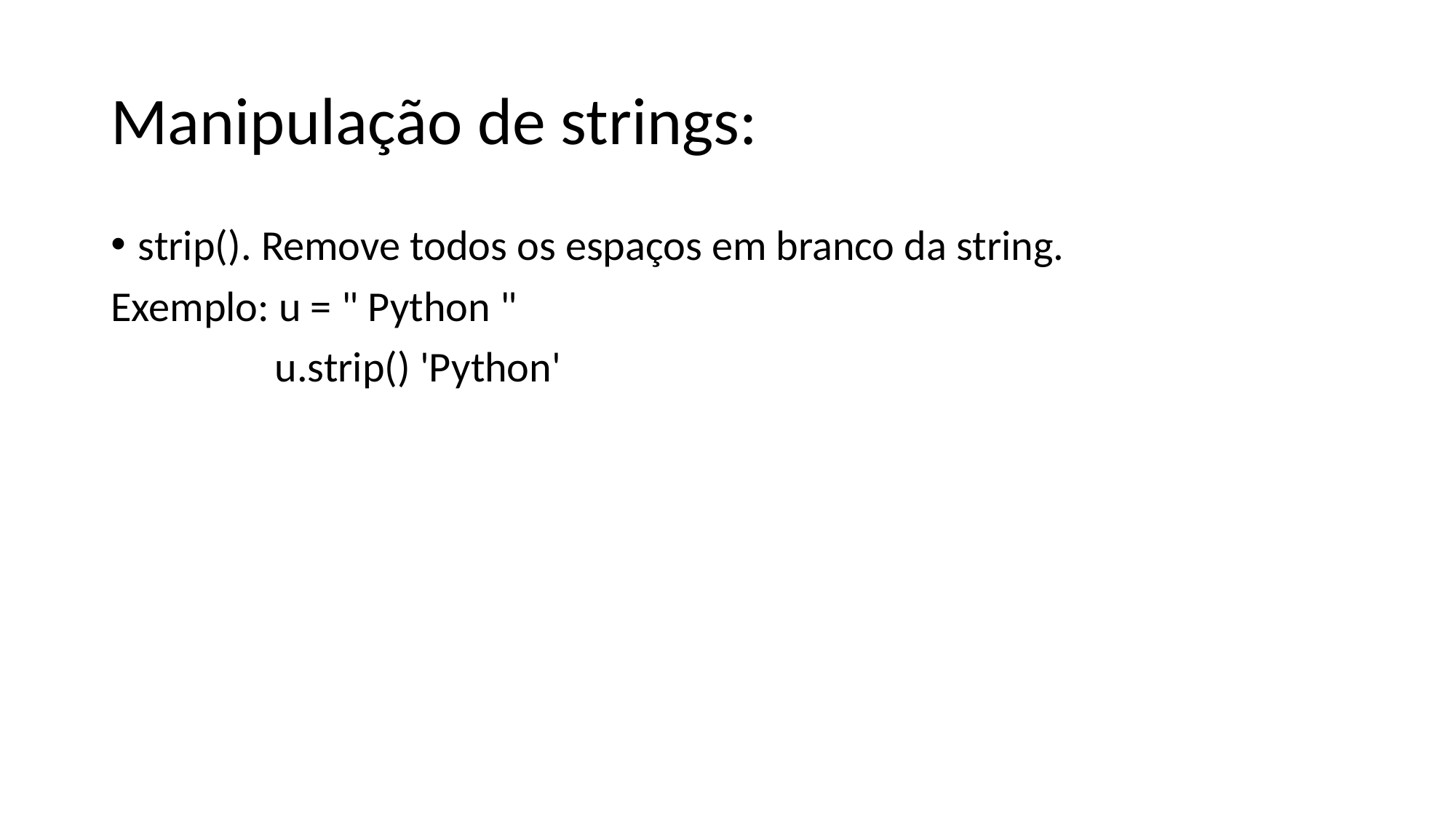

# Manipulação de strings:
strip(). Remove todos os espaços em branco da string.
Exemplo: u = " Python "
                 u.strip() 'Python'